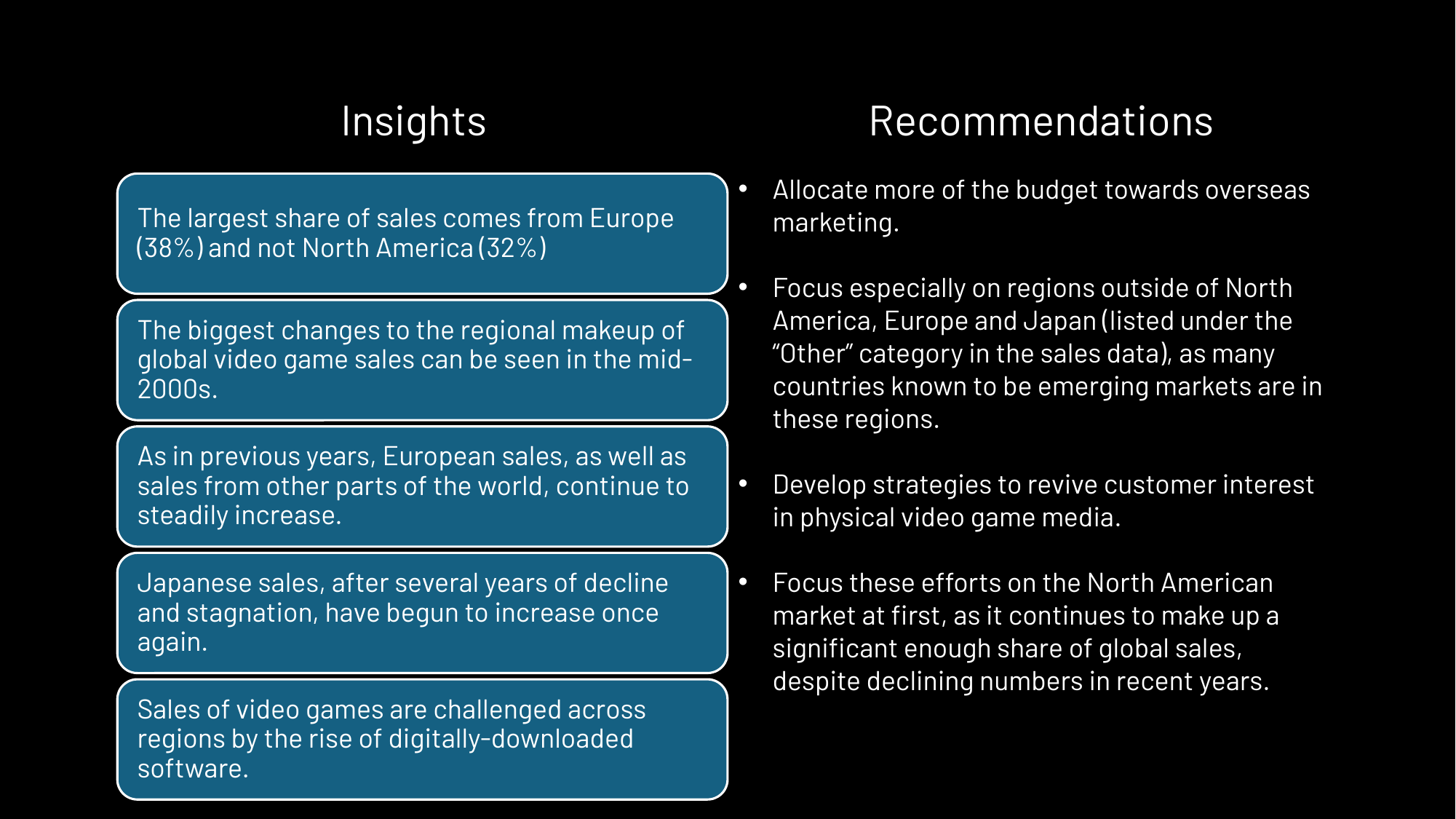

Insights
Recommendations
The largest share of sales comes from Europe (38%) and not North America (32%)
The biggest changes to the regional makeup of global video game sales can be seen in the mid-2000s.
As in previous years, European sales, as well as sales from other parts of the world, continue to steadily increase.
Japanese sales, after several years of decline and stagnation, have begun to increase once again.
Sales of video games are challenged across regions by the rise of digitally-downloaded software.
Allocate more of the budget towards overseas marketing.

Focus especially on regions outside of North America, Europe and Japan (listed under the “Other” category in the sales data), as many countries known to be emerging markets are in these regions.

Develop strategies to revive customer interest in physical video game media.

Focus these efforts on the North American market at first, as it continues to make up a significant enough share of global sales, despite declining numbers in recent years.